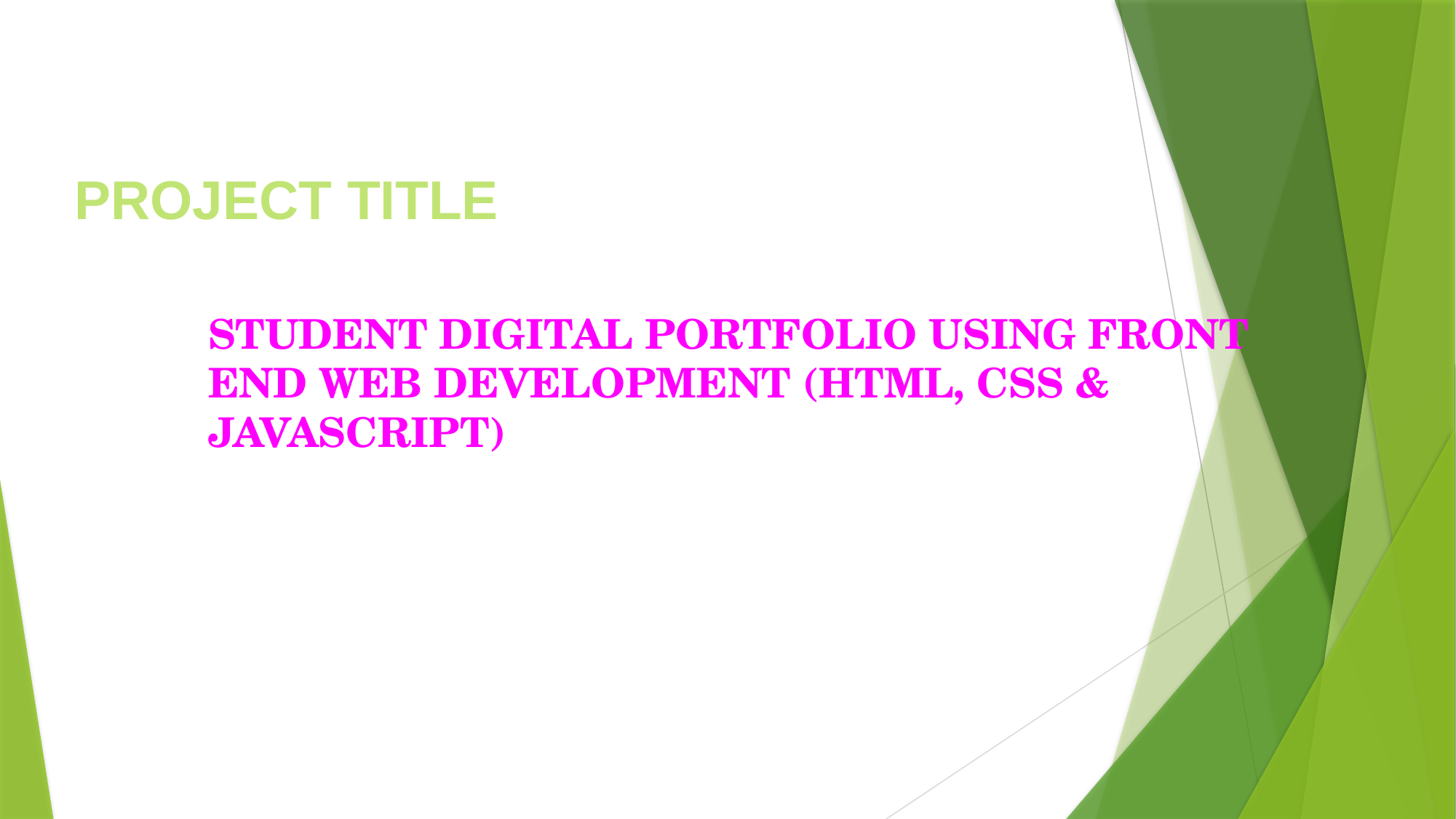

# PROJECT TITLE
STUDENT DIGITAL PORTFOLIO USING FRONT END WEB DEVELOPMENT (HTML, CSS & JAVASCRIPT)